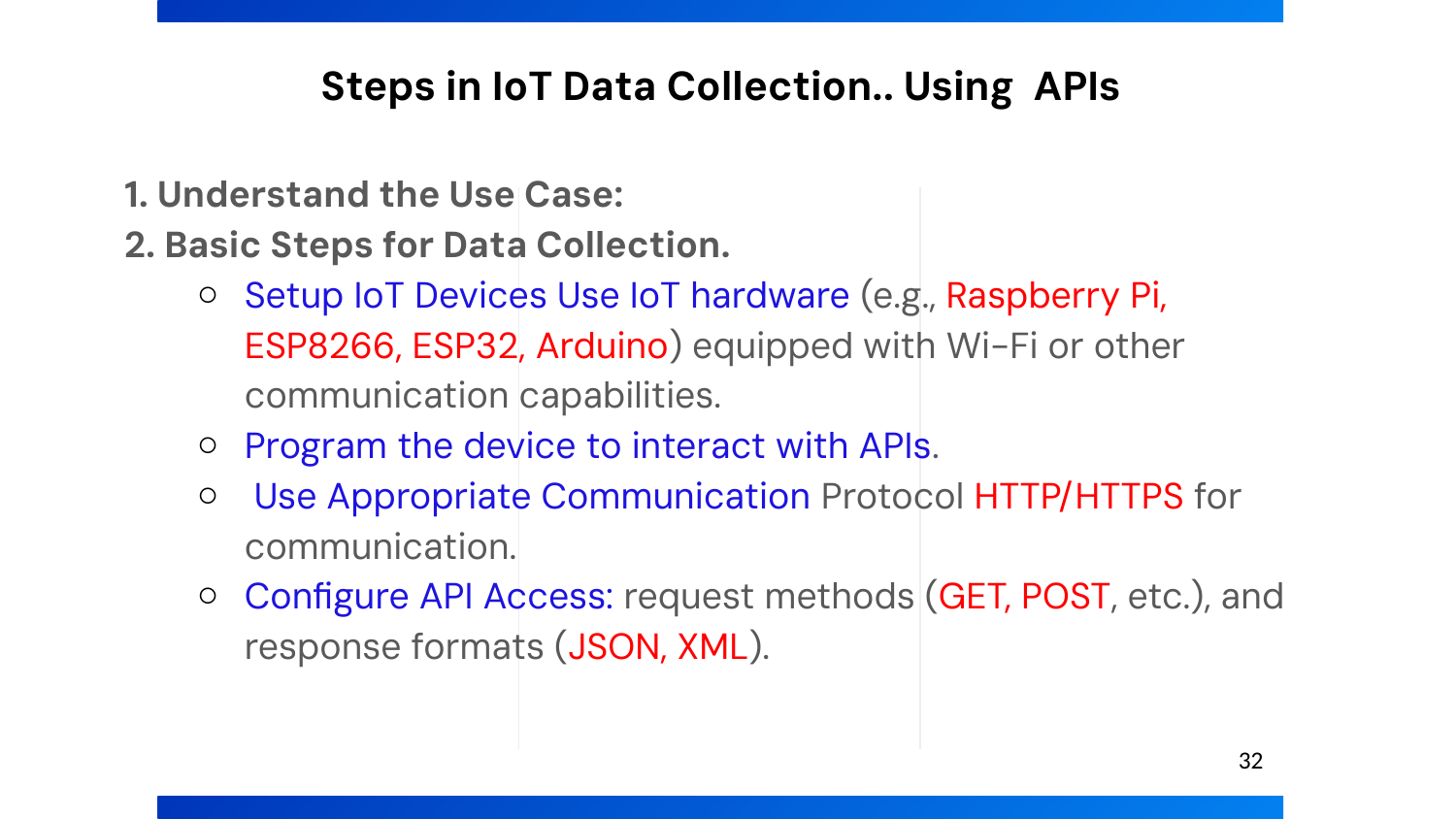

# Steps in IoT Data Collection.. Using  APIs
1. Understand the Use Case:
2. Basic Steps for Data Collection.
Setup IoT Devices Use IoT hardware (e.g., Raspberry Pi, ESP8266, ESP32, Arduino) equipped with Wi-Fi or other communication capabilities.
Program the device to interact with APIs.
 Use Appropriate Communication Protocol HTTP/HTTPS for communication.
Configure API Access: request methods (GET, POST, etc.), and response formats (JSON, XML).
32